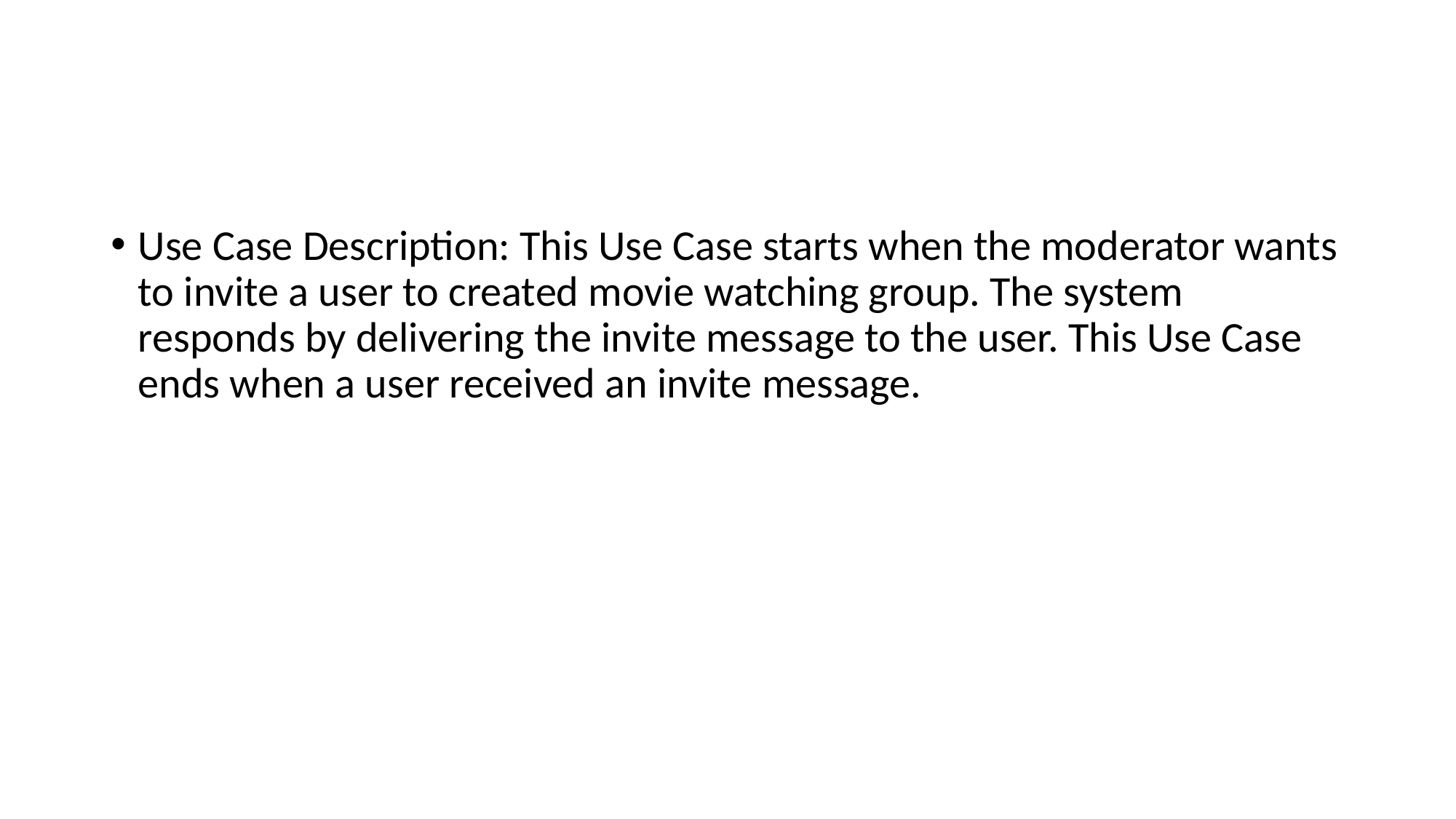

#
Use Case Description: This Use Case starts when the moderator wants to invite a user to created movie watching group. The system responds by delivering the invite message to the user. This Use Case ends when a user received an invite message.